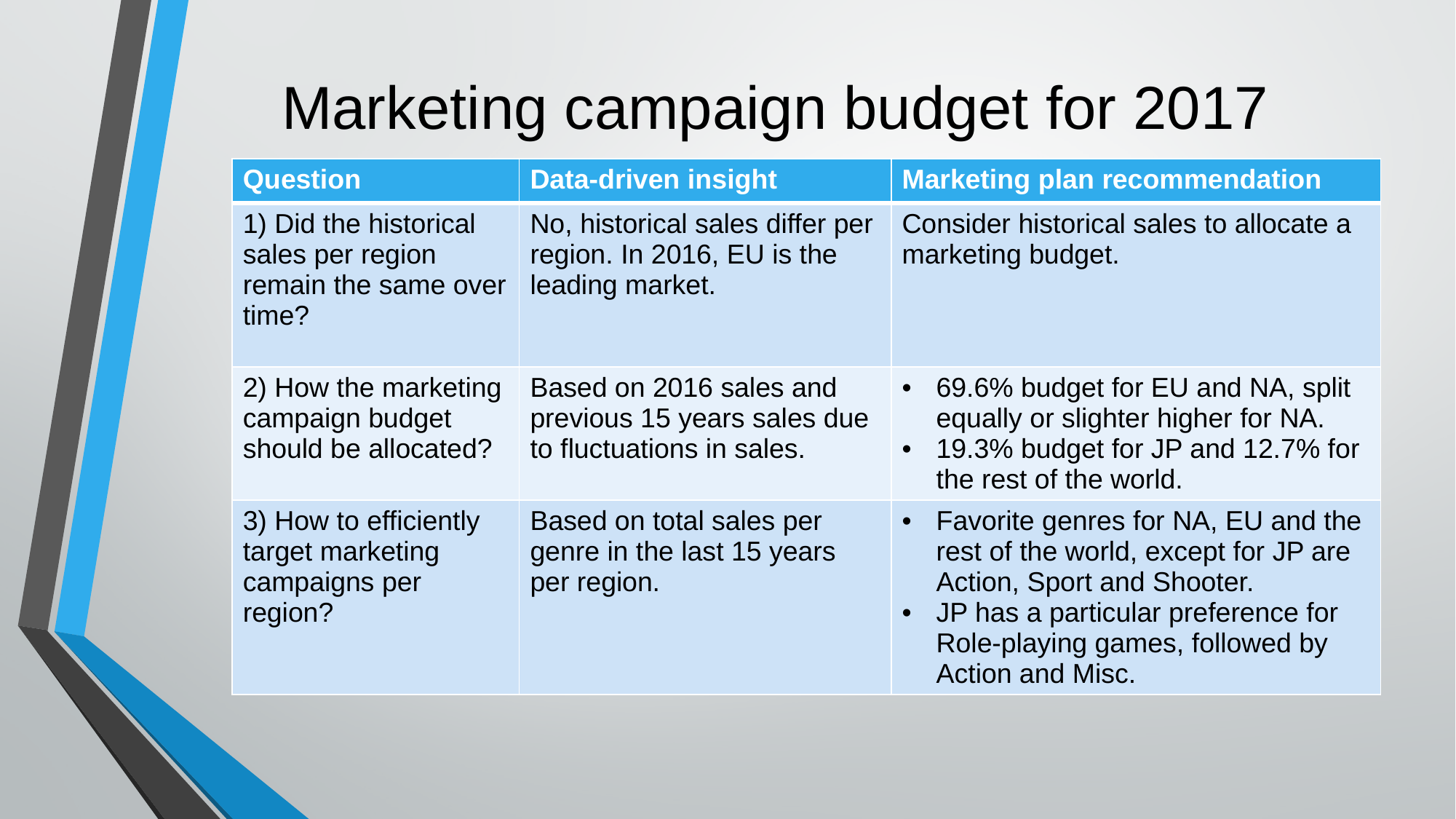

# Marketing campaign budget for 2017
| Question | Data-driven insight | Marketing plan recommendation |
| --- | --- | --- |
| 1) Did the historical sales per region remain the same over time? | No, historical sales differ per region. In 2016, EU is the leading market. | Consider historical sales to allocate a marketing budget. |
| 2) How the marketing campaign budget should be allocated? | Based on 2016 sales and previous 15 years sales due to fluctuations in sales. | 69.6% budget for EU and NA, split equally or slighter higher for NA. 19.3% budget for JP and 12.7% for the rest of the world. |
| 3) How to efficiently target marketing campaigns per region? | Based on total sales per genre in the last 15 years per region. | Favorite genres for NA, EU and the rest of the world, except for JP are Action, Sport and Shooter. JP has a particular preference for Role-playing games, followed by Action and Misc. |